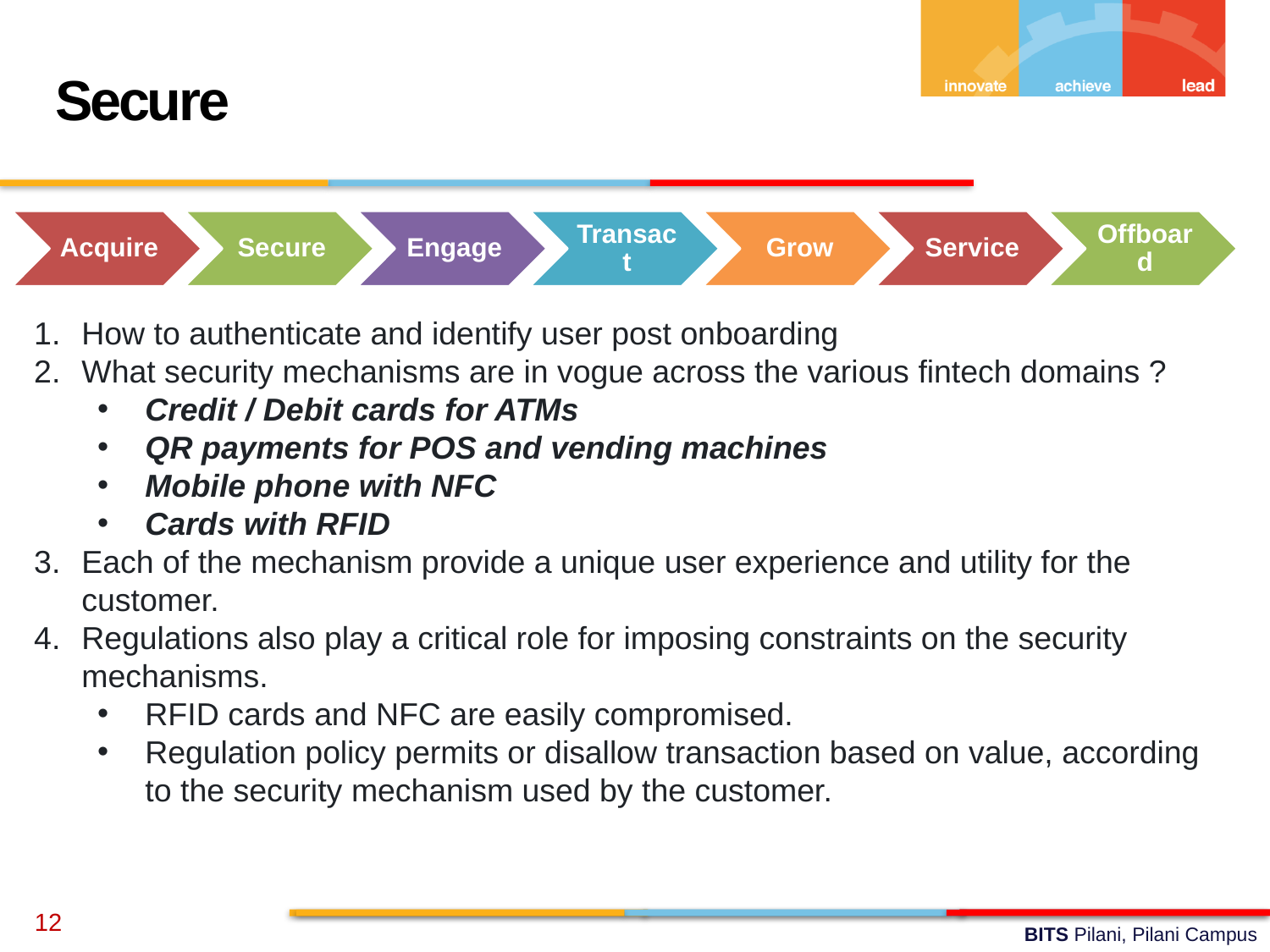

Secure
Acquire
Secure
Engage
Transact
Grow
Service
Offboard
How to authenticate and identify user post onboarding
What security mechanisms are in vogue across the various fintech domains ?
Credit / Debit cards for ATMs
QR payments for POS and vending machines
Mobile phone with NFC
Cards with RFID
Each of the mechanism provide a unique user experience and utility for the customer.
Regulations also play a critical role for imposing constraints on the security mechanisms.
RFID cards and NFC are easily compromised.
Regulation policy permits or disallow transaction based on value, according to the security mechanism used by the customer.
12